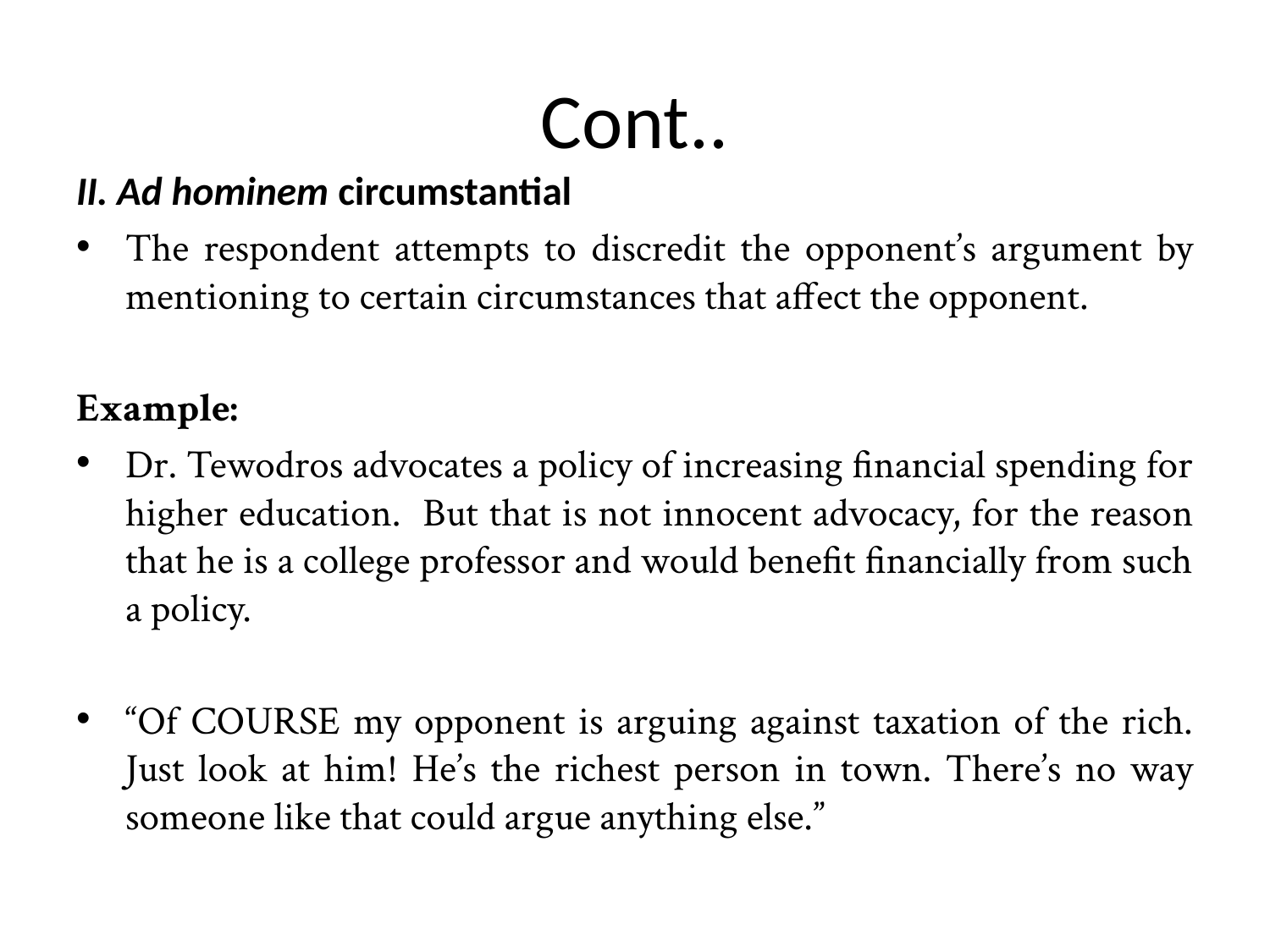

# Cont..
II. Ad hominem circumstantial
The respondent attempts to discredit the opponent’s argument by mentioning to certain circumstances that affect the opponent.

Example:
Dr. Tewodros advocates a policy of increasing financial spending for higher education.  But that is not innocent advocacy, for the reason that he is a college professor and would benefit financially from such a policy.

“Of COURSE my opponent is arguing against taxation of the rich. Just look at him! He’s the richest person in town. There’s no way someone like that could argue anything else.”